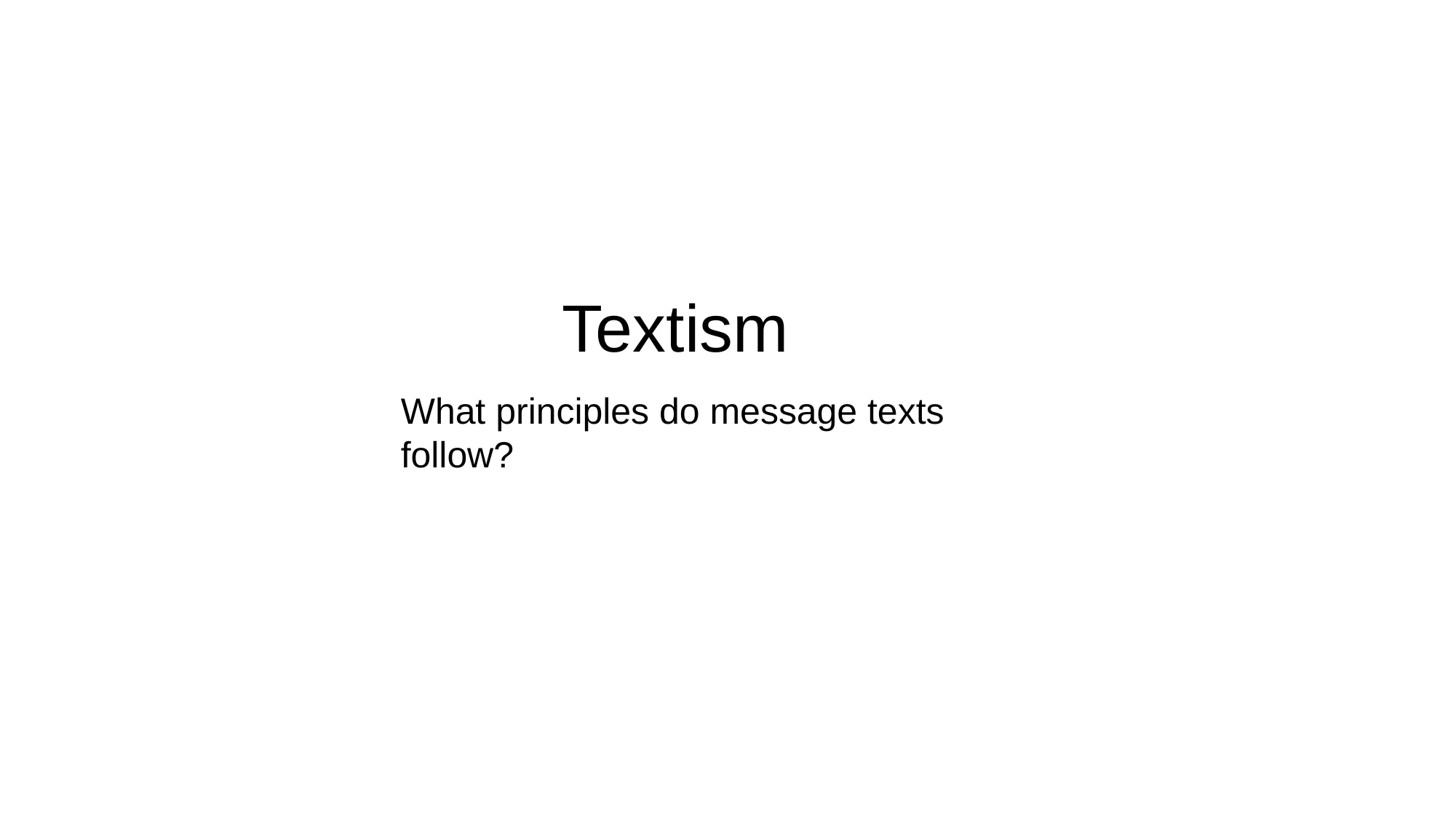

# Textism
What principles do message texts follow?